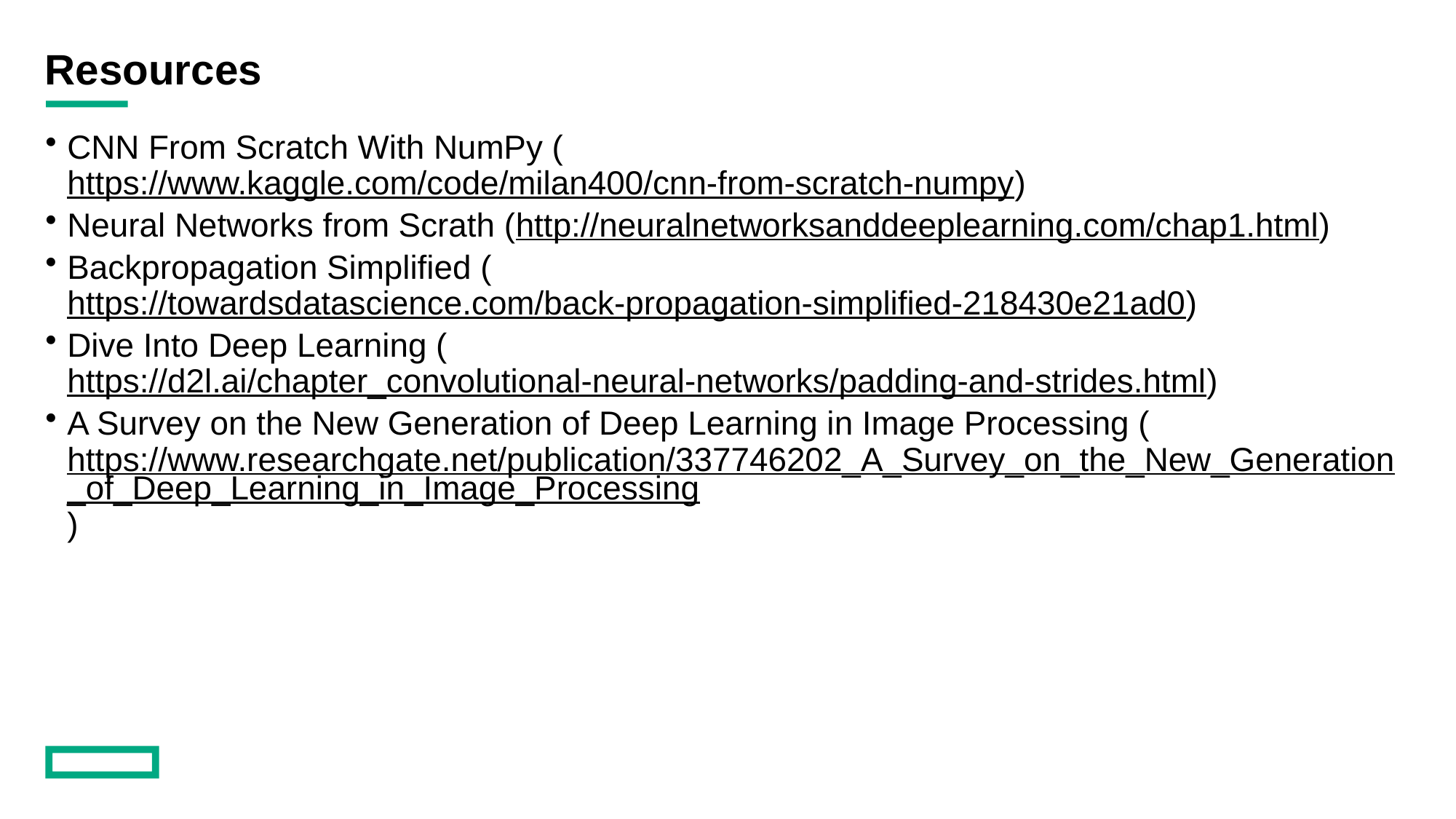

# Resources
CNN From Scratch With NumPy (https://www.kaggle.com/code/milan400/cnn-from-scratch-numpy)
Neural Networks from Scrath (http://neuralnetworksanddeeplearning.com/chap1.html)
Backpropagation Simplified (https://towardsdatascience.com/back-propagation-simplified-218430e21ad0)
Dive Into Deep Learning (https://d2l.ai/chapter_convolutional-neural-networks/padding-and-strides.html)
A Survey on the New Generation of Deep Learning in Image Processing (https://www.researchgate.net/publication/337746202_A_Survey_on_the_New_Generation_of_Deep_Learning_in_Image_Processing)